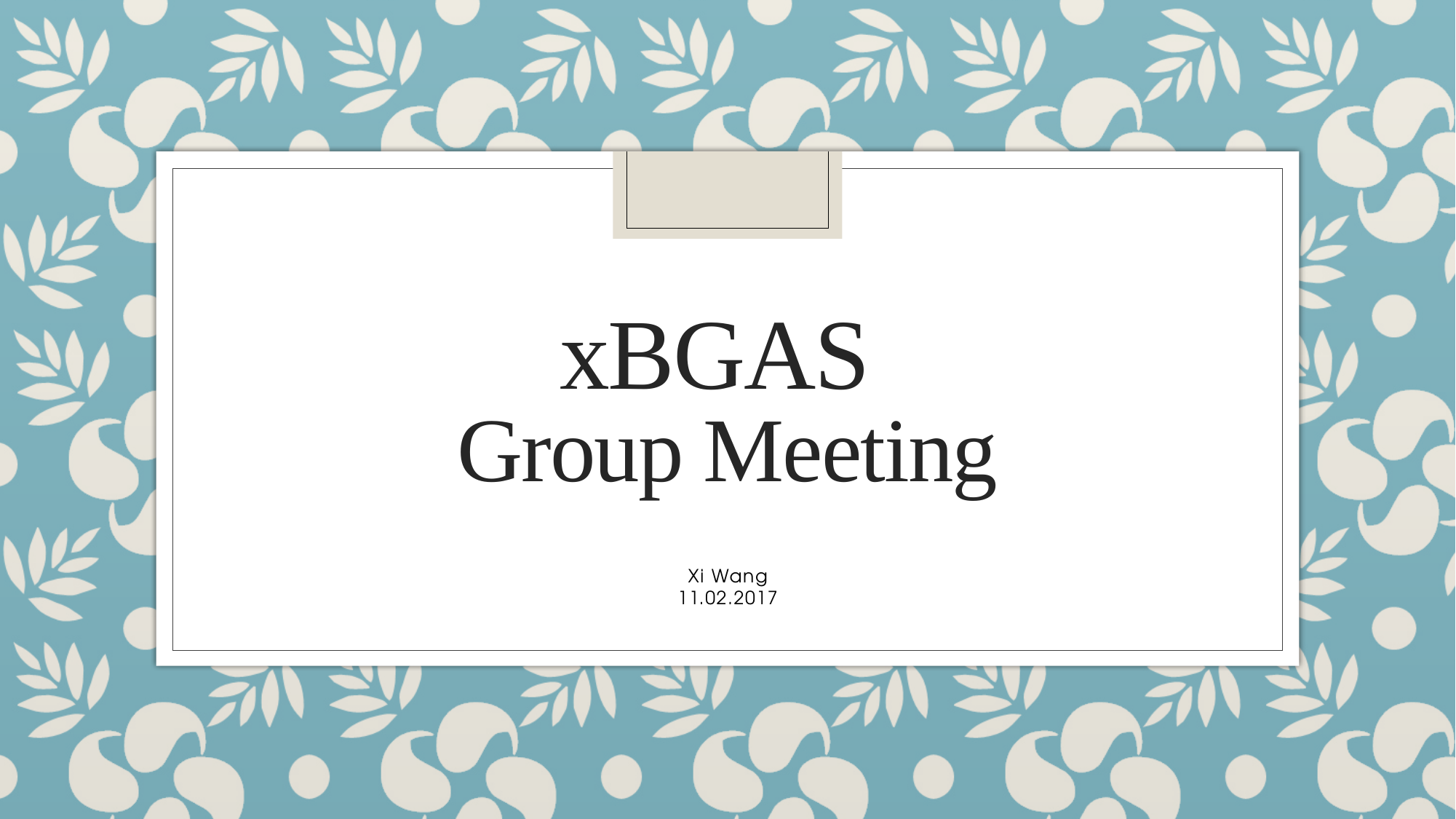

# xBGAS Group Meeting
Xi Wang
11.02.2017